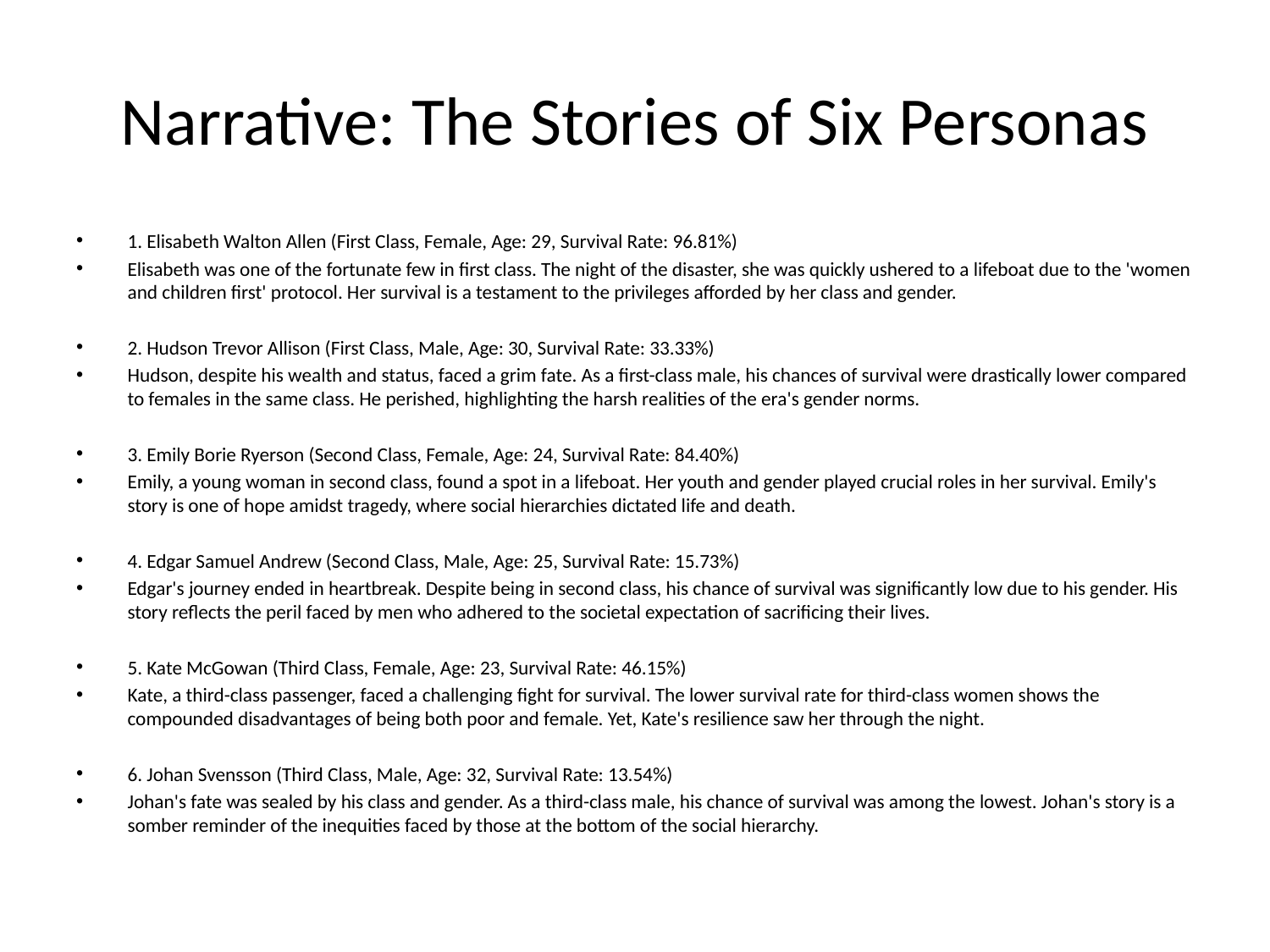

# Narrative: The Stories of Six Personas
1. Elisabeth Walton Allen (First Class, Female, Age: 29, Survival Rate: 96.81%)
Elisabeth was one of the fortunate few in first class. The night of the disaster, she was quickly ushered to a lifeboat due to the 'women and children first' protocol. Her survival is a testament to the privileges afforded by her class and gender.

2. Hudson Trevor Allison (First Class, Male, Age: 30, Survival Rate: 33.33%)
Hudson, despite his wealth and status, faced a grim fate. As a first-class male, his chances of survival were drastically lower compared to females in the same class. He perished, highlighting the harsh realities of the era's gender norms.

3. Emily Borie Ryerson (Second Class, Female, Age: 24, Survival Rate: 84.40%)
Emily, a young woman in second class, found a spot in a lifeboat. Her youth and gender played crucial roles in her survival. Emily's story is one of hope amidst tragedy, where social hierarchies dictated life and death.

4. Edgar Samuel Andrew (Second Class, Male, Age: 25, Survival Rate: 15.73%)
Edgar's journey ended in heartbreak. Despite being in second class, his chance of survival was significantly low due to his gender. His story reflects the peril faced by men who adhered to the societal expectation of sacrificing their lives.

5. Kate McGowan (Third Class, Female, Age: 23, Survival Rate: 46.15%)
Kate, a third-class passenger, faced a challenging fight for survival. The lower survival rate for third-class women shows the compounded disadvantages of being both poor and female. Yet, Kate's resilience saw her through the night.

6. Johan Svensson (Third Class, Male, Age: 32, Survival Rate: 13.54%)
Johan's fate was sealed by his class and gender. As a third-class male, his chance of survival was among the lowest. Johan's story is a somber reminder of the inequities faced by those at the bottom of the social hierarchy.